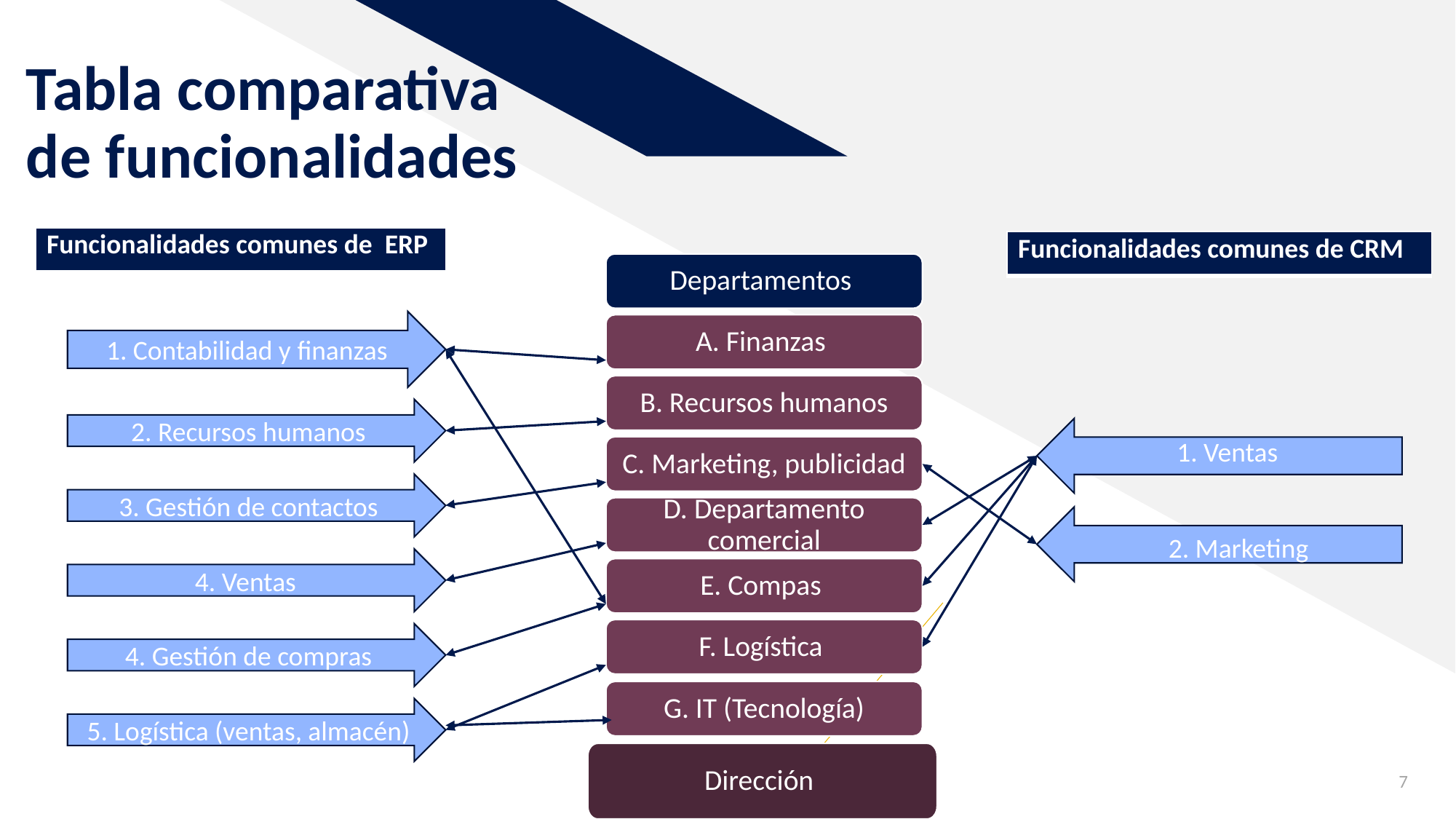

# Tabla comparativa de funcionalidades
| Funcionalidades comunes de ERP |
| --- |
| Funcionalidades comunes de CRM |
| --- |
Departamentos
A. Finanzas
B. Recursos humanos
C. Marketing, publicidad
D. Departamento comercial
E. Compas
F. Logística
G. IT (Tecnología)
Dirección
1. Contabilidad y finanzas
2. Recursos humanos
3. Gestión de contactos
4. Ventas
4. Gestión de compras
5. Logística (ventas, almacén)

1. Ventas
2. Marketing
7